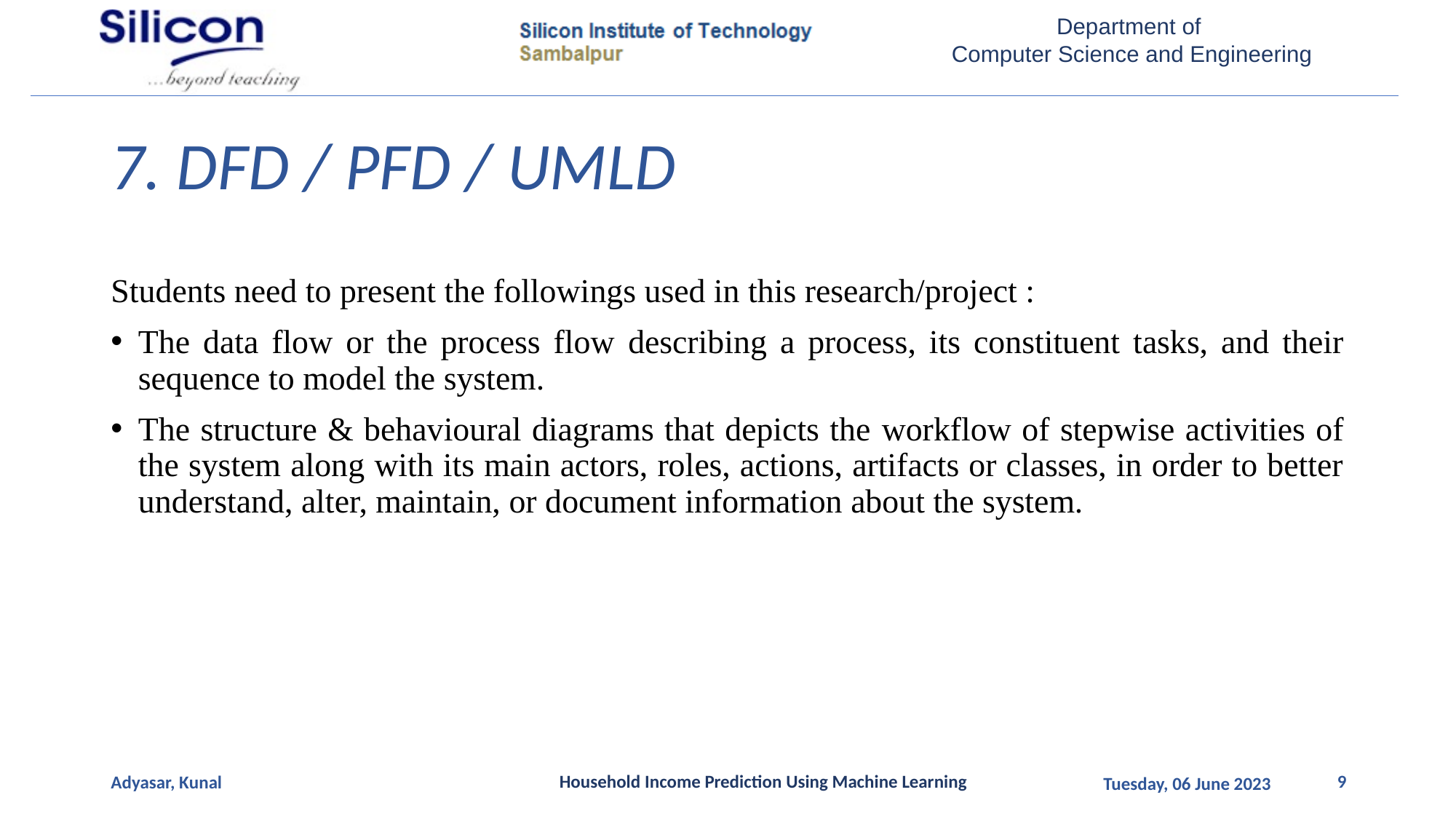

# 7. DFD / PFD / UMLD
Students need to present the followings used in this research/project :
The data flow or the process flow describing a process, its constituent tasks, and their sequence to model the system.
The structure & behavioural diagrams that depicts the workflow of stepwise activities of the system along with its main actors, roles, actions, artifacts or classes, in order to better understand, alter, maintain, or document information about the system.
Household Income Prediction Using Machine Learning
9